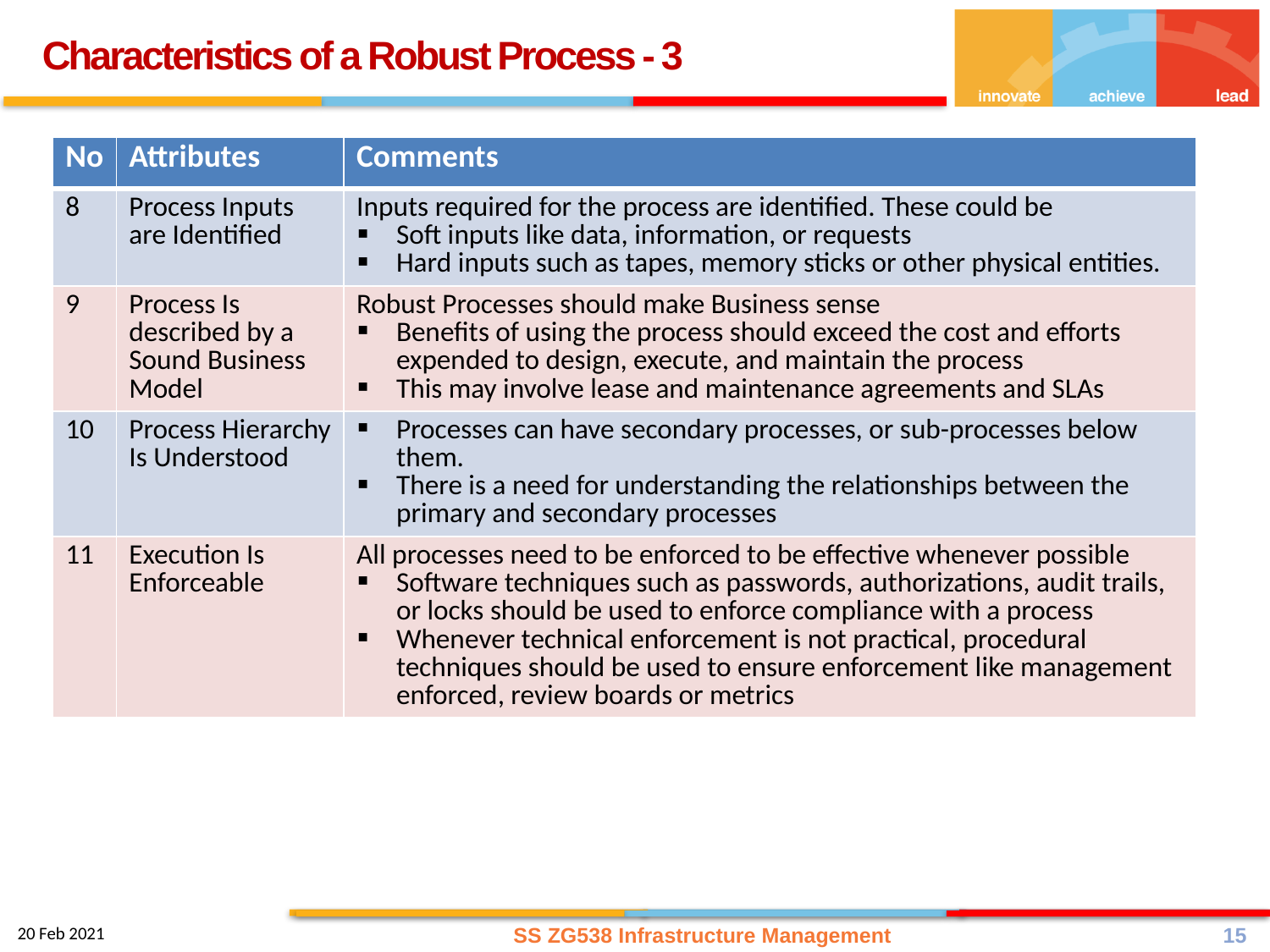

Characteristics of a Robust Process - 3
| No | Attributes | Comments |
| --- | --- | --- |
| 8 | Process Inputs are Identified | Inputs required for the process are identified. These could be Soft inputs like data, information, or requests Hard inputs such as tapes, memory sticks or other physical entities. |
| 9 | Process Is described by a Sound Business Model | Robust Processes should make Business sense Benefits of using the process should exceed the cost and efforts expended to design, execute, and maintain the process This may involve lease and maintenance agreements and SLAs |
| 10 | Process Hierarchy Is Understood | Processes can have secondary processes, or sub-processes below them. There is a need for understanding the relationships between the primary and secondary processes |
| 11 | Execution Is Enforceable | All processes need to be enforced to be effective whenever possible Software techniques such as passwords, authorizations, audit trails, or locks should be used to enforce compliance with a process Whenever technical enforcement is not practical, procedural techniques should be used to ensure enforcement like management enforced, review boards or metrics |
SS ZG538 Infrastructure Management
15